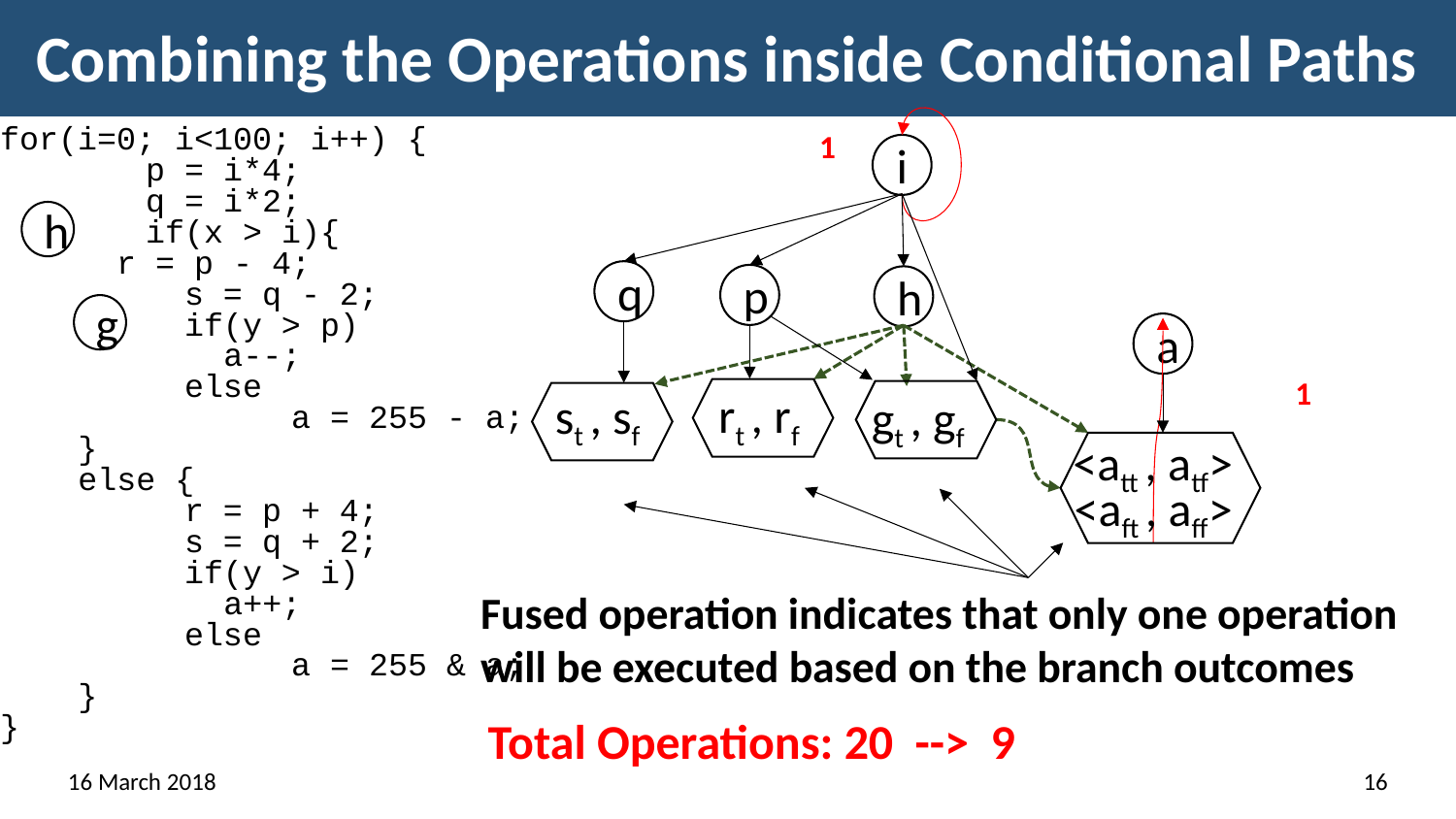

# Combining the Operations inside Conditional Paths
for(i=0; i<100; i++) {
	p = i*4;
	q = i*2;
	if(x > i){
      r = p - 4;
	  s = q - 2;
	  if(y > p)
	    a--;
	  else
		a = 255 - a;
    }
    else {
	  r = p + 4;
	  s = q + 2;
	  if(y > i)
	    a++;
	  else
		a = 255 & a;
    }
}
1
i
h
q
p
h
g
a
1
rt , rf

st , sf

gt , gf

<att , atf>
<aft , aff>

Fused operation indicates that only one operation will be executed based on the branch outcomes
Total Operations: 20  -->  9
16 March 2018
16